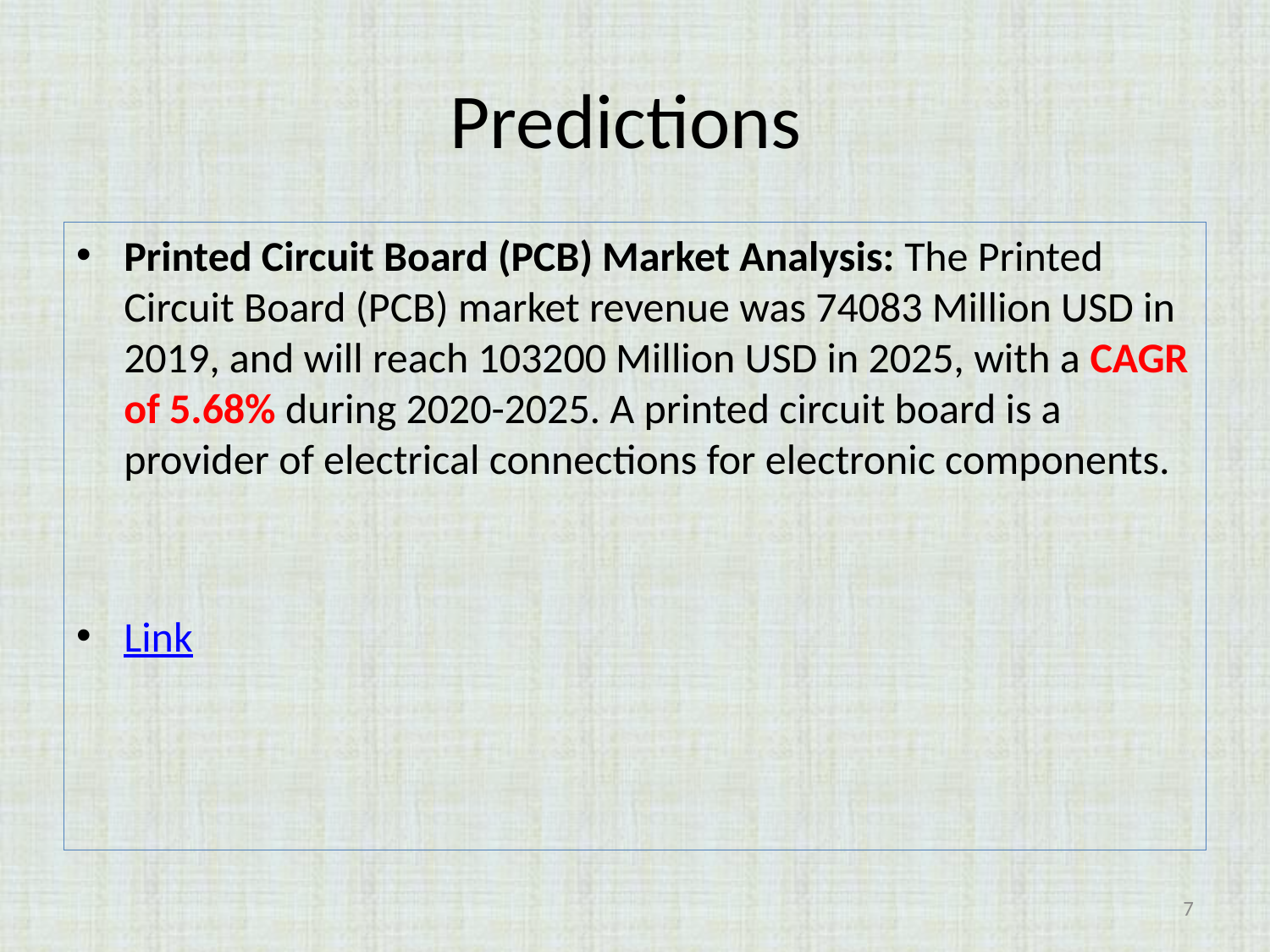

# Predictions
Printed Circuit Board (PCB) Market Analysis: The Printed Circuit Board (PCB) market revenue was 74083 Million USD in 2019, and will reach 103200 Million USD in 2025, with a CAGR of 5.68% during 2020-2025. A printed circuit board is a provider of electrical connections for electronic components.

Link
7